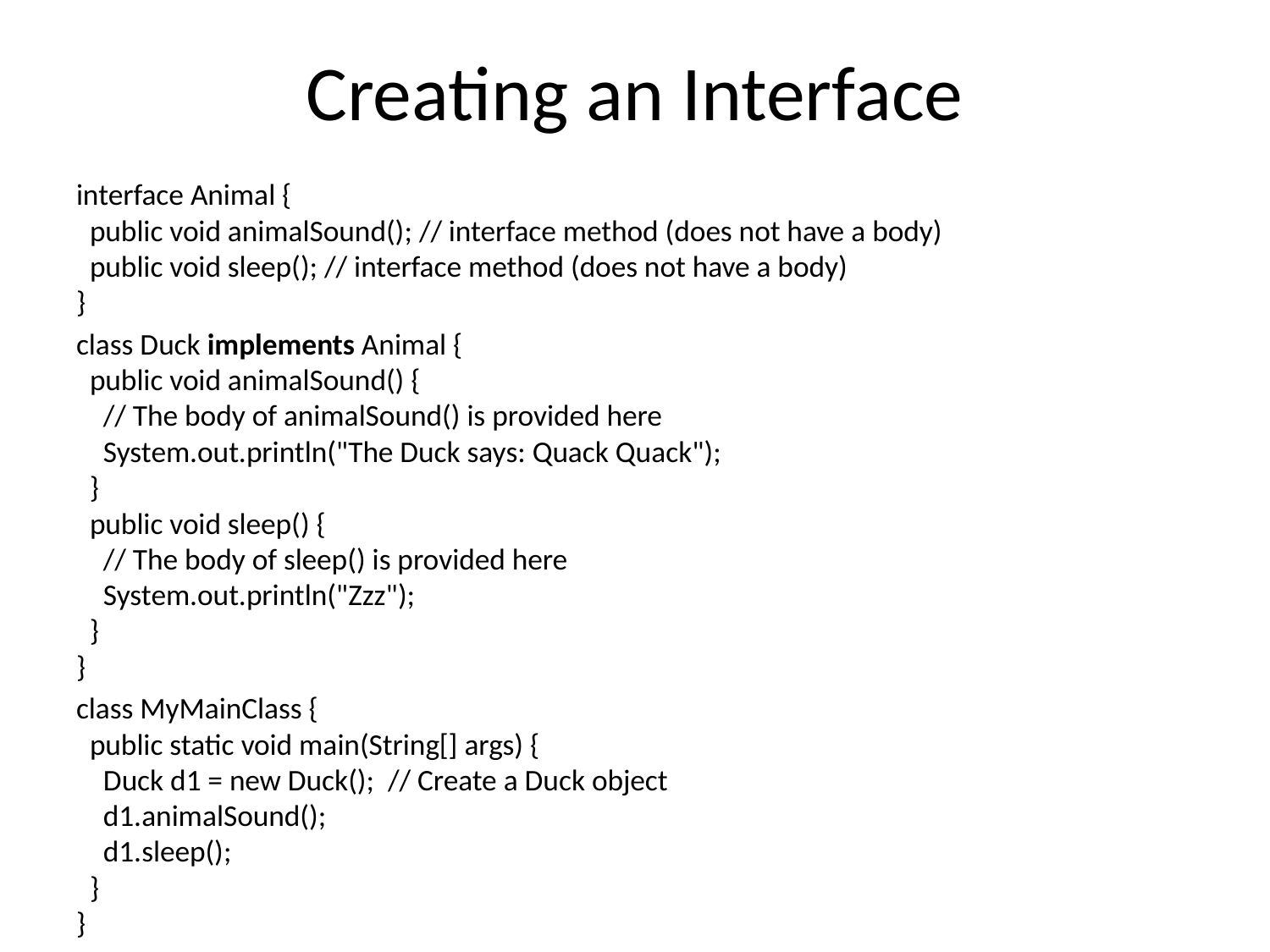

# Creating an Interface
interface Animal {
  public void animalSound(); // interface method (does not have a body)
  public void sleep(); // interface method (does not have a body)
}
class Duck implements Animal {
  public void animalSound() {
    // The body of animalSound() is provided here
    System.out.println("The Duck says: Quack Quack");
  }
  public void sleep() {
    // The body of sleep() is provided here
    System.out.println("Zzz");
  }
}
class MyMainClass {
  public static void main(String[] args) {
    Duck d1 = new Duck();  // Create a Duck object
    d1.animalSound();
    d1.sleep();
  }
}